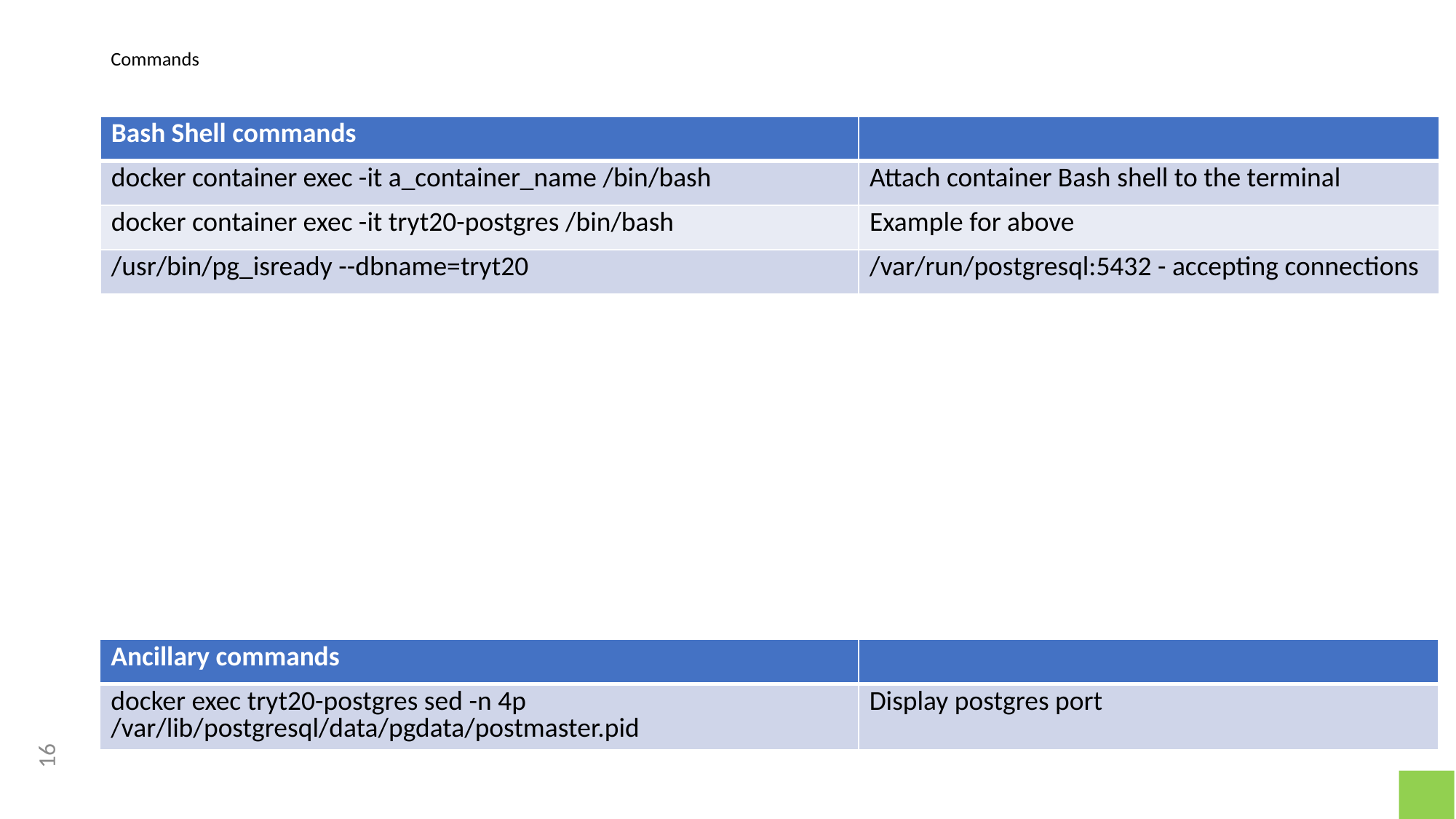

# Commands
| Bash Shell commands |  |
| --- | --- |
| docker container exec -it a\_container\_name /bin/bash | Attach container Bash shell to the terminal |
| docker container exec -it tryt20-postgres /bin/bash | Example for above |
| /usr/bin/pg\_isready --dbname=tryt20 | /var/run/postgresql:5432 - accepting connections |
| Ancillary commands |  |
| --- | --- |
| docker exec tryt20-postgres sed -n 4p /var/lib/postgresql/data/pgdata/postmaster.pid | Display postgres port |
16